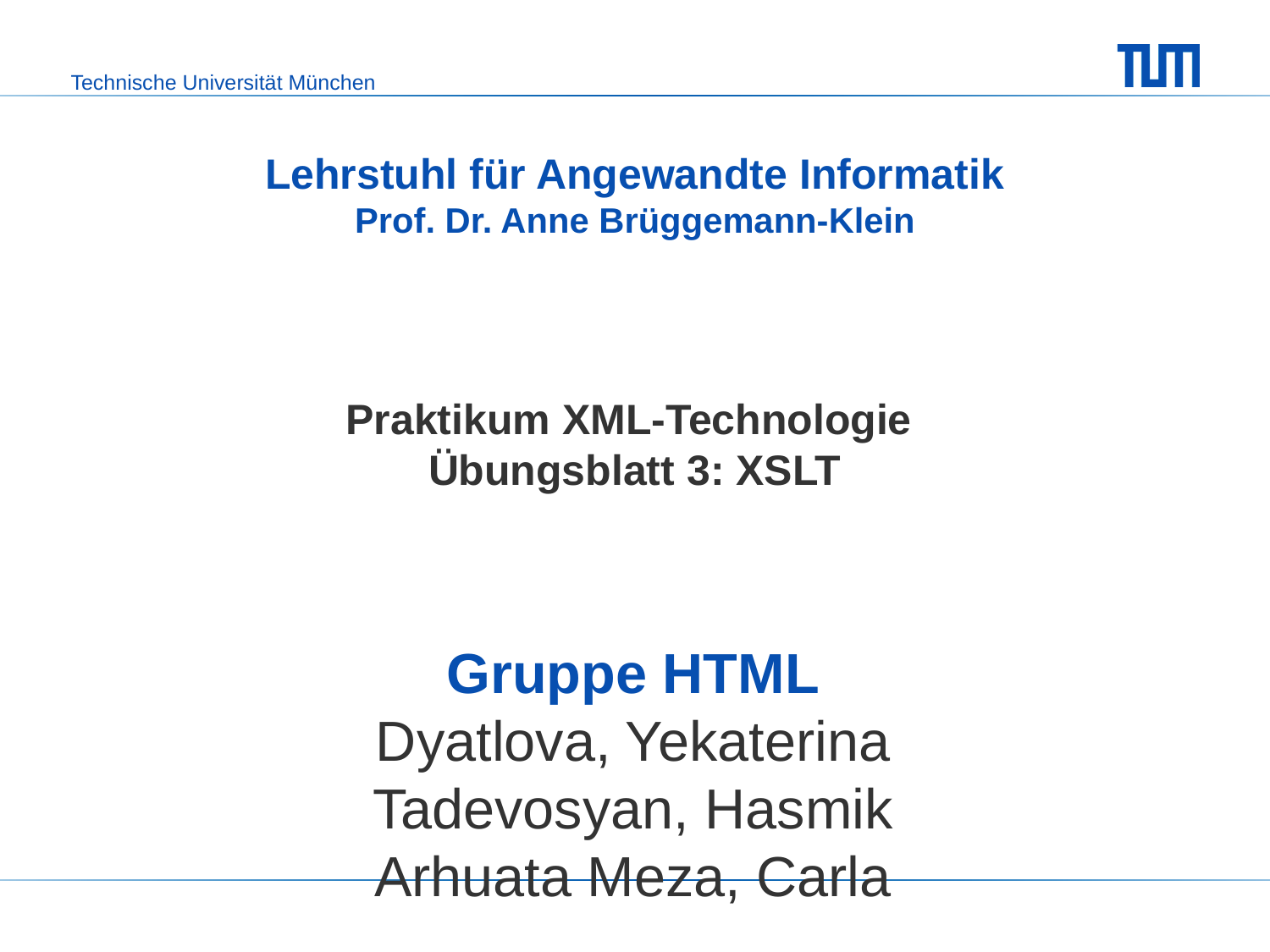

# Lehrstuhl für Angewandte Informatik Prof. Dr. Anne Brüggemann-Klein Praktikum XML-Technologie Übungsblatt 3: XSLT
Gruppe HTML
Dyatlova, Yekaterina
Tadevosyan, Hasmik
Arhuata Meza, Carla